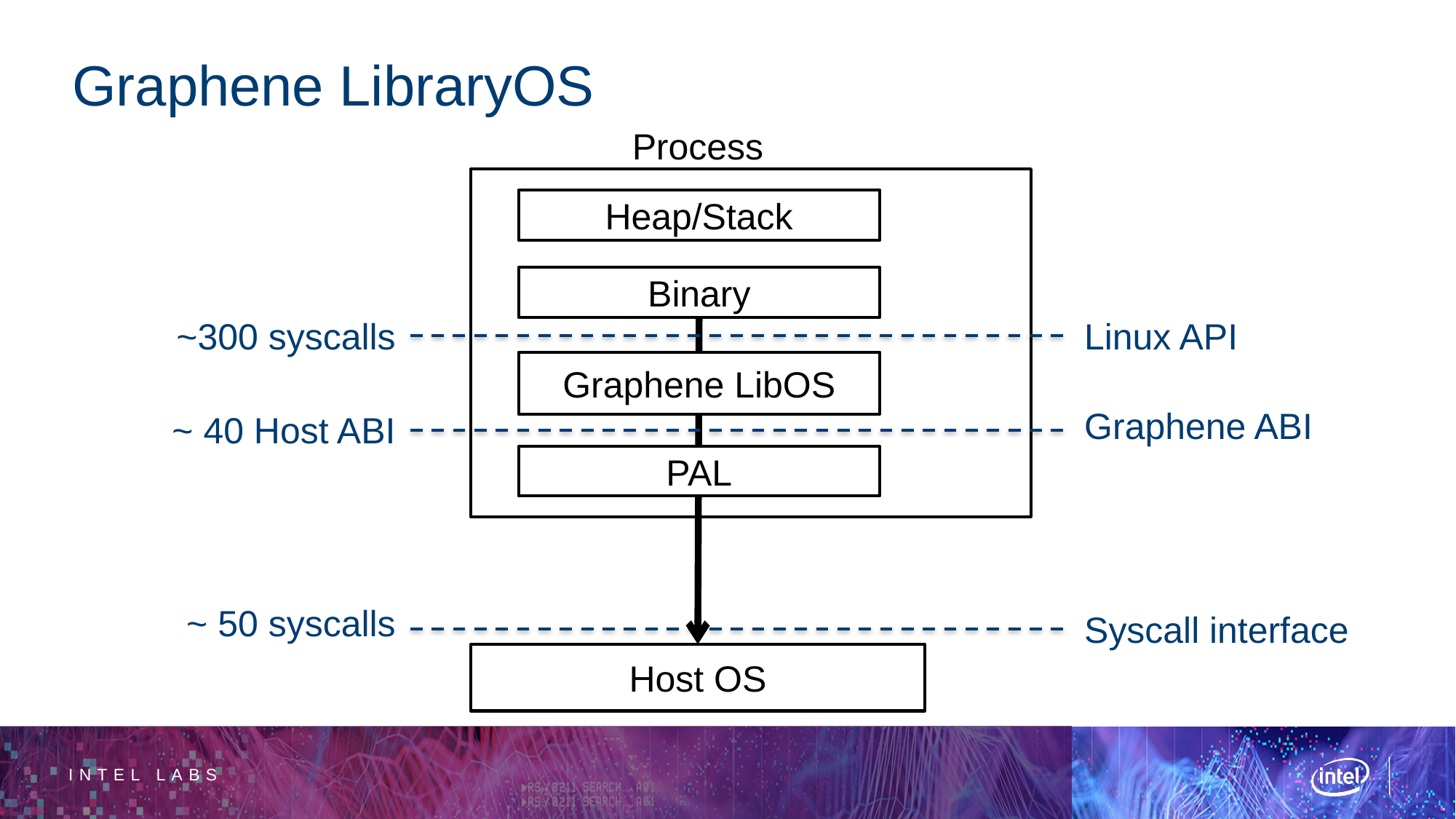

# Graphene LibraryOS
Process

Heap/Stack
Binary
~300 syscalls
Linux API
Graphene LibOS
Graphene ABI
~ 40 Host ABI
PAL
~ 50 syscalls
Syscall interface
Host OS